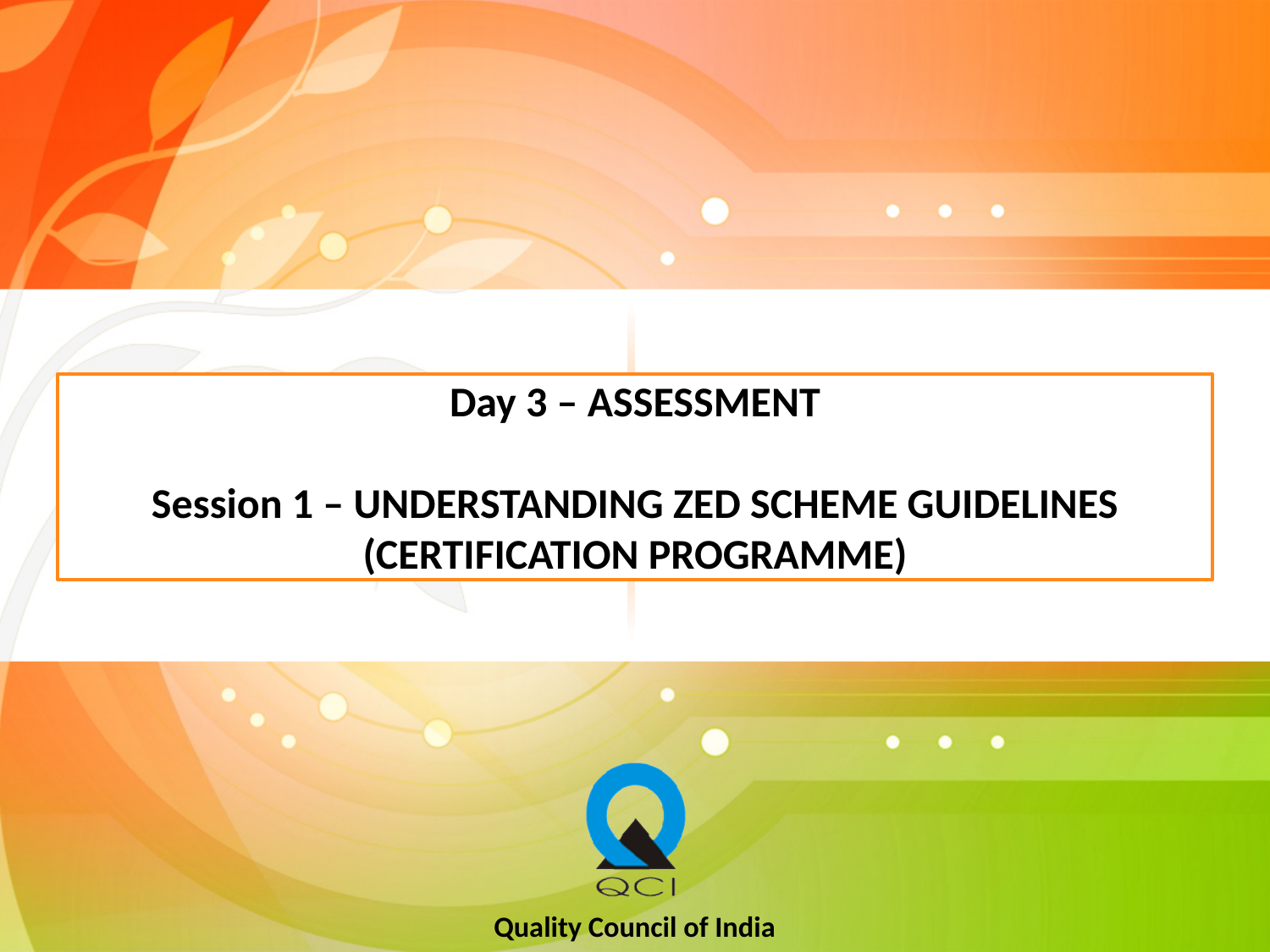

# Day 3 – ASSESSMENT Session 1 – UNDERSTANDING ZED SCHEME GUIDELINES (CERTIFICATION PROGRAMME)